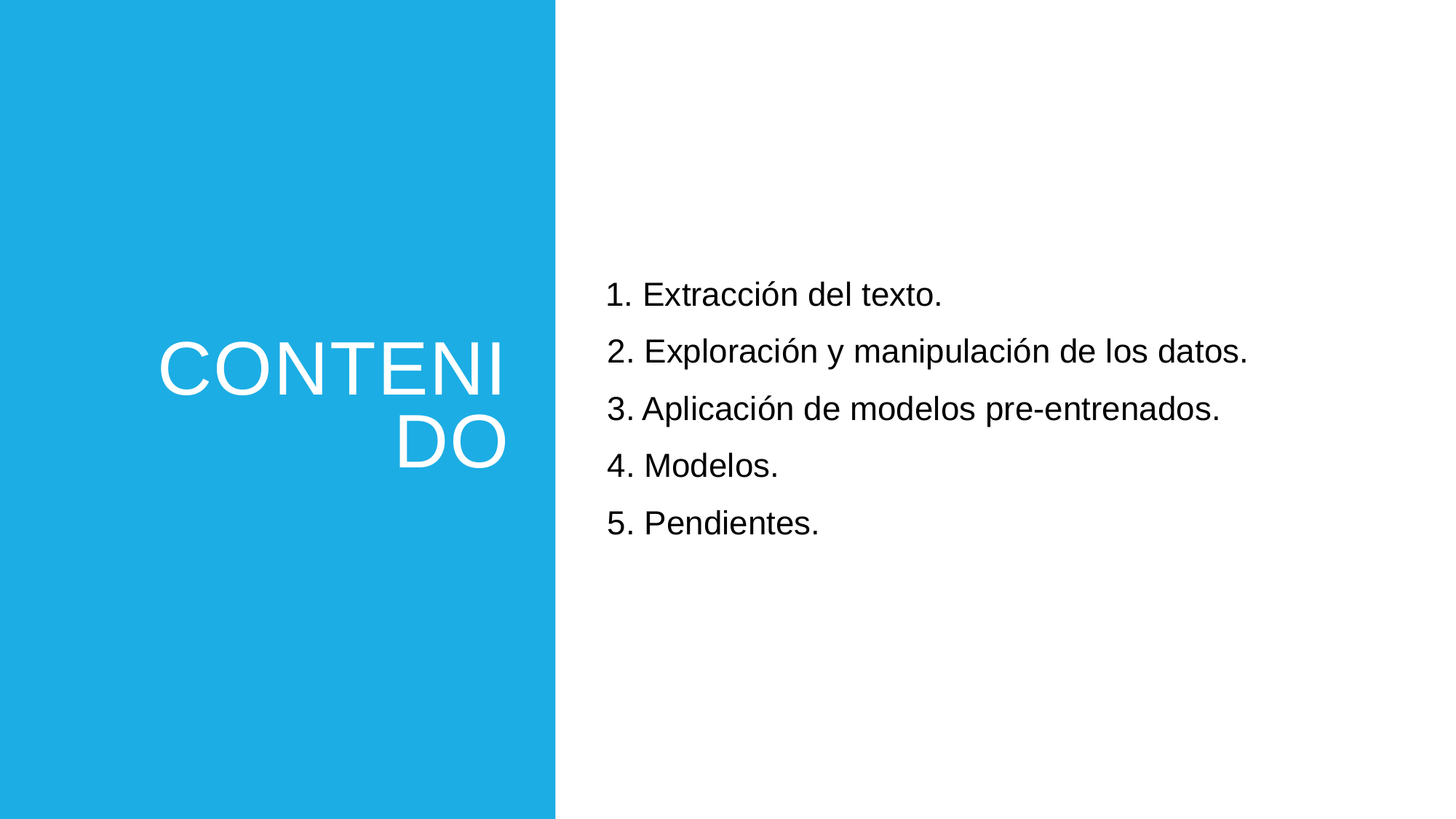

# Contenido
 1. Extracción del texto.
2. Exploración y manipulación de los datos.
3. Aplicación de modelos pre-entrenados.
4. Modelos.
5. Pendientes.